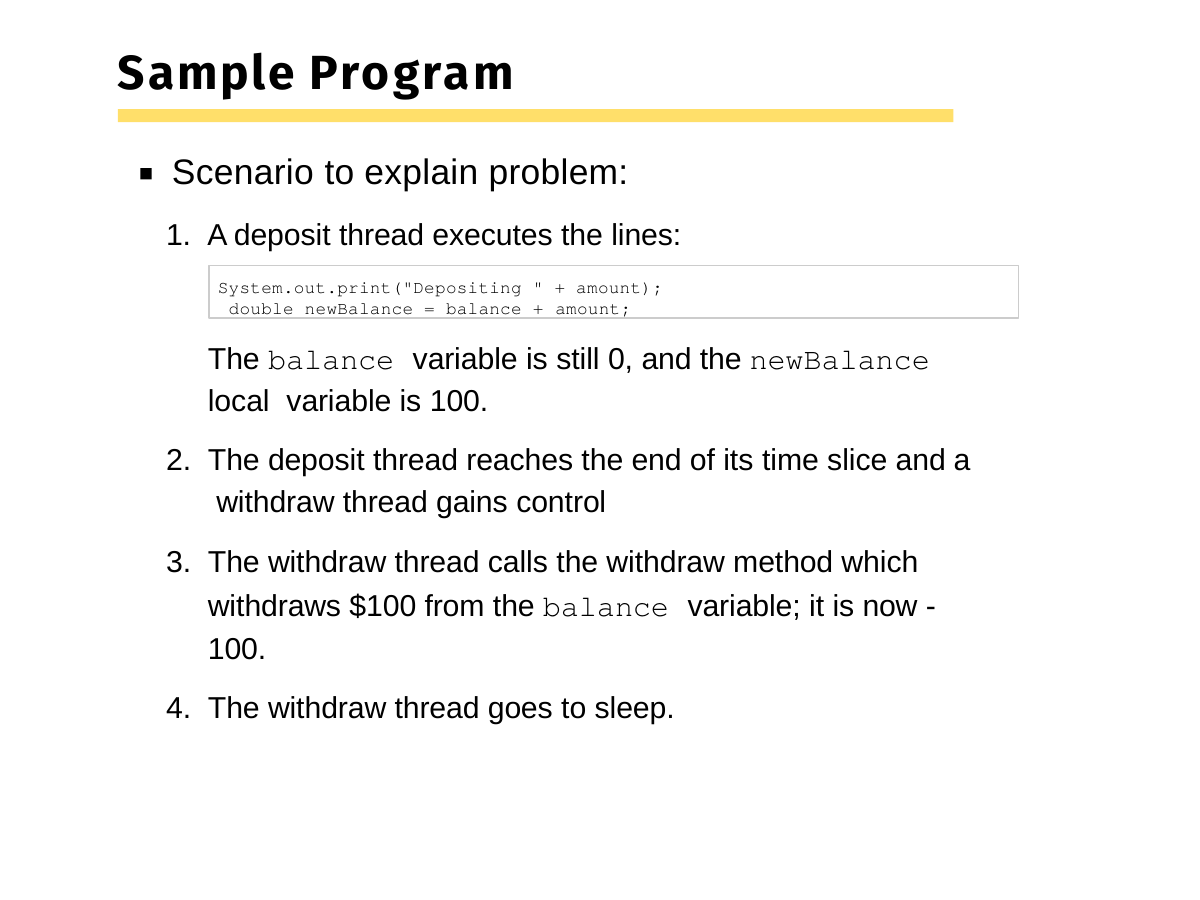

# Sample Program
Scenario to explain problem:
1.  A deposit thread executes the lines:

System.out.print("Depositing " + amount);  double newBalance = balance + amount;
The balance variable is still 0, and the newBalance local  variable is 100.
The deposit thread reaches the end of its time slice and a  withdraw thread gains control
The withdraw thread calls the withdraw method which  withdraws $100 from the balance variable; it is now -100.
The withdraw thread goes to sleep.